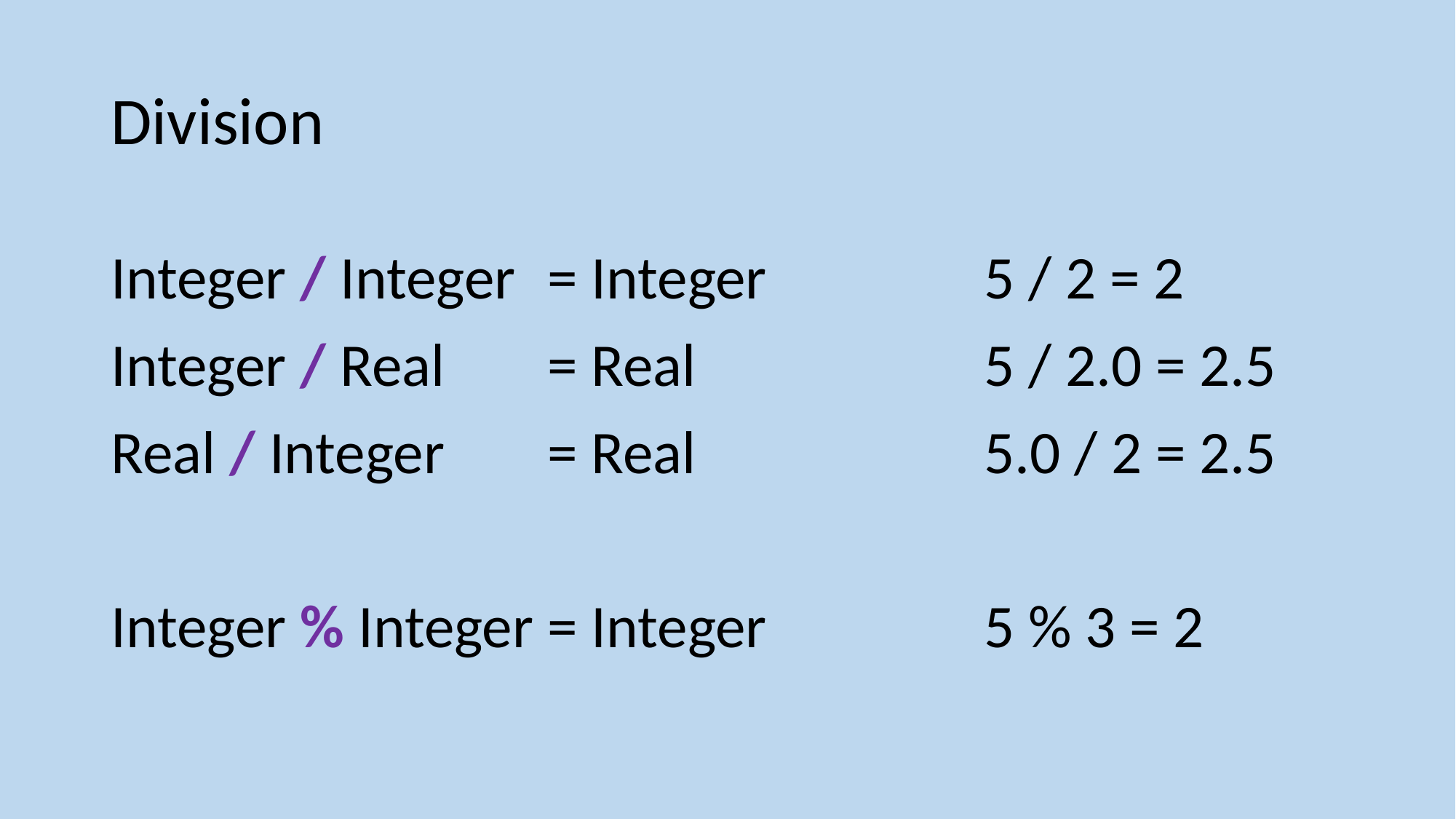

# Division
Integer / Integer 	= Integer		5 / 2 = 2
Integer / Real 	= Real			5 / 2.0 = 2.5
Real / Integer 	= Real			5.0 / 2 = 2.5

Integer % Integer	= Integer		5 % 3 = 2